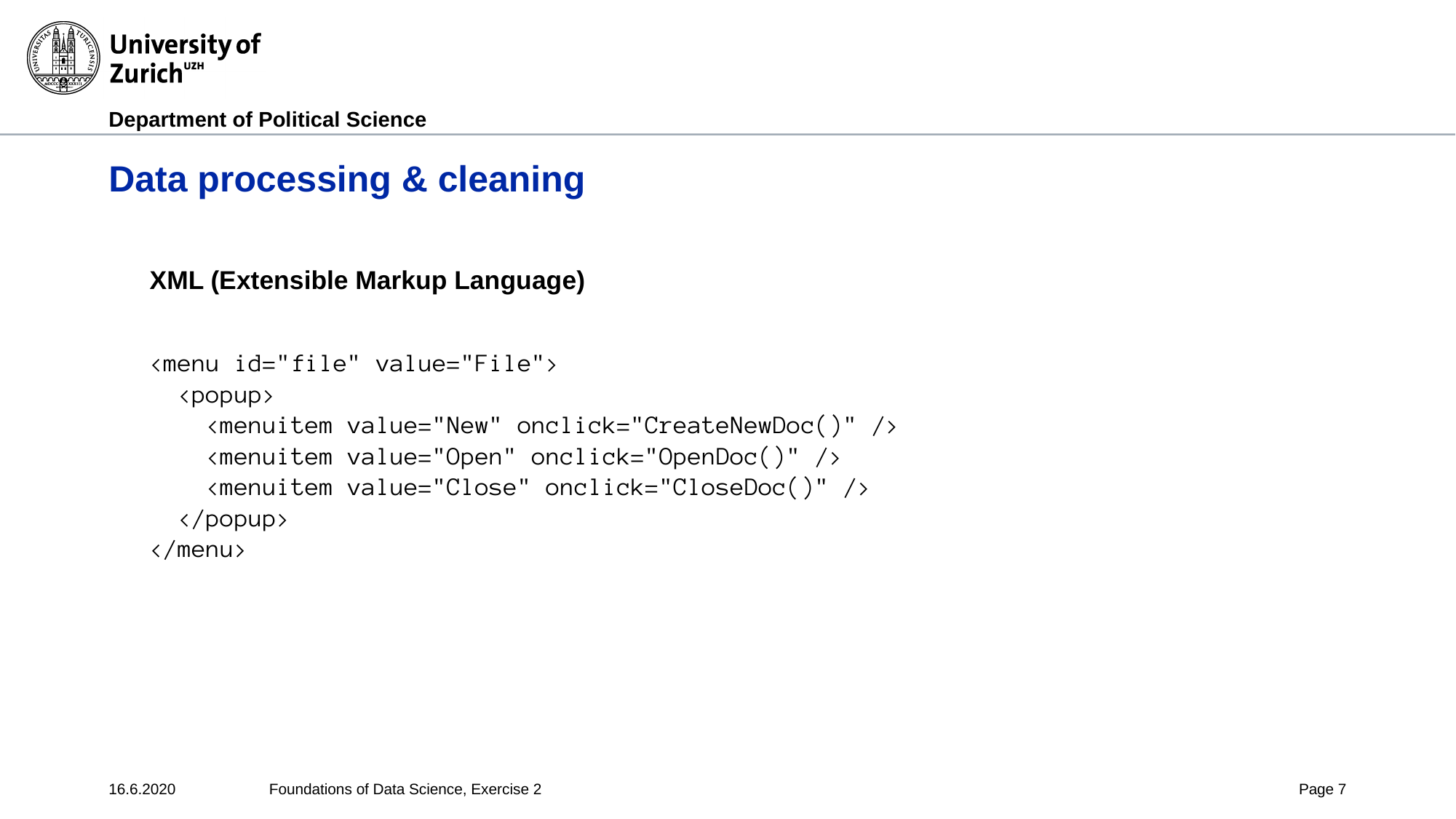

# Data processing & cleaning
XML (Extensible Markup Language)

<menu id="file" value="File">
  <popup>
    <menuitem value="New" onclick="CreateNewDoc()" />
    <menuitem value="Open" onclick="OpenDoc()" />
    <menuitem value="Close" onclick="CloseDoc()" />
  </popup>
</menu>

16.6.2020
Foundations of Data Science, Exercise 2
Page 7